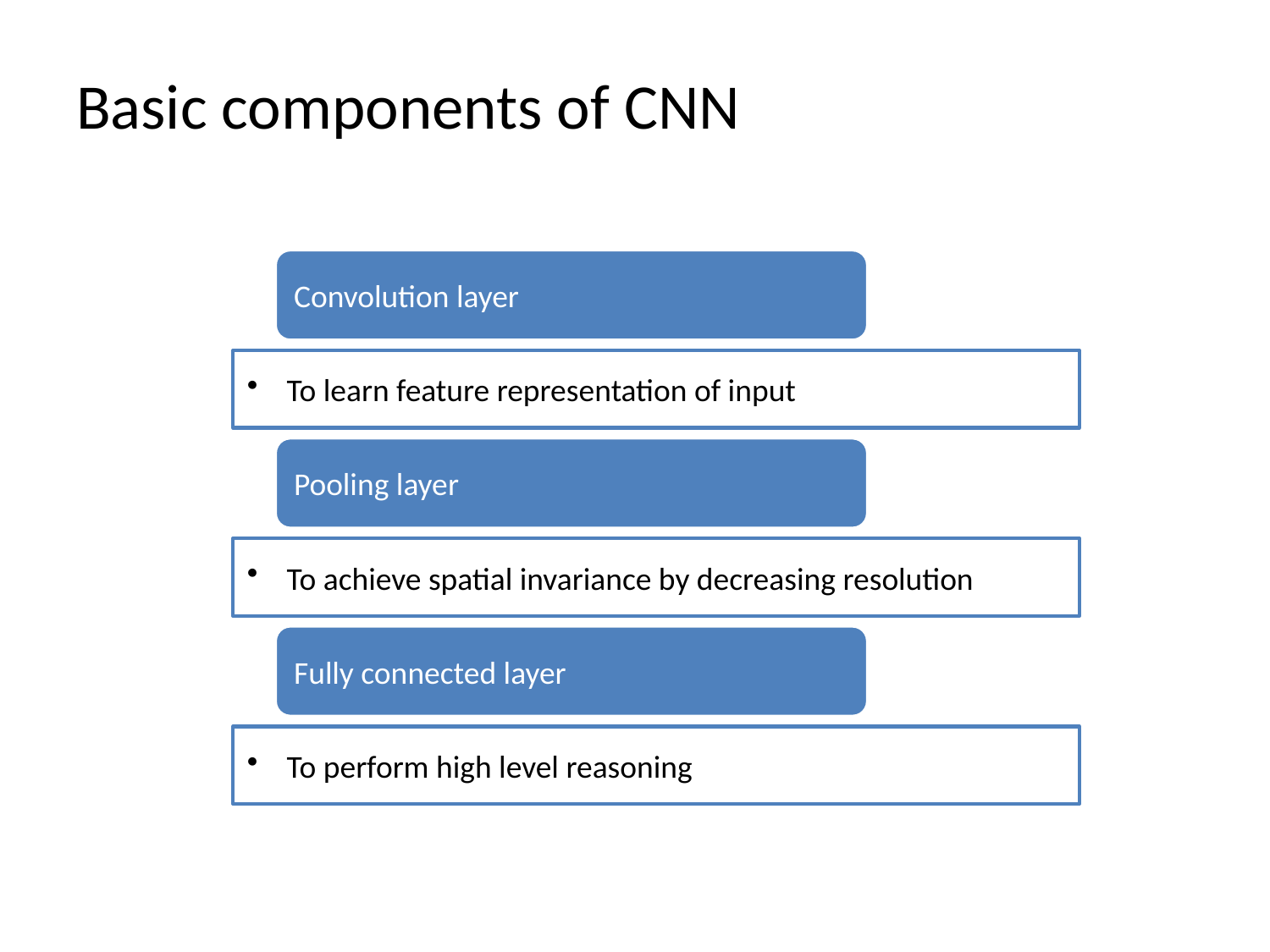

# Basic components of CNN
Convolution layer
Pooling layer
Fully connected layer
To learn feature representation of input
To achieve spatial invariance by decreasing resolution
To perform high level reasoning